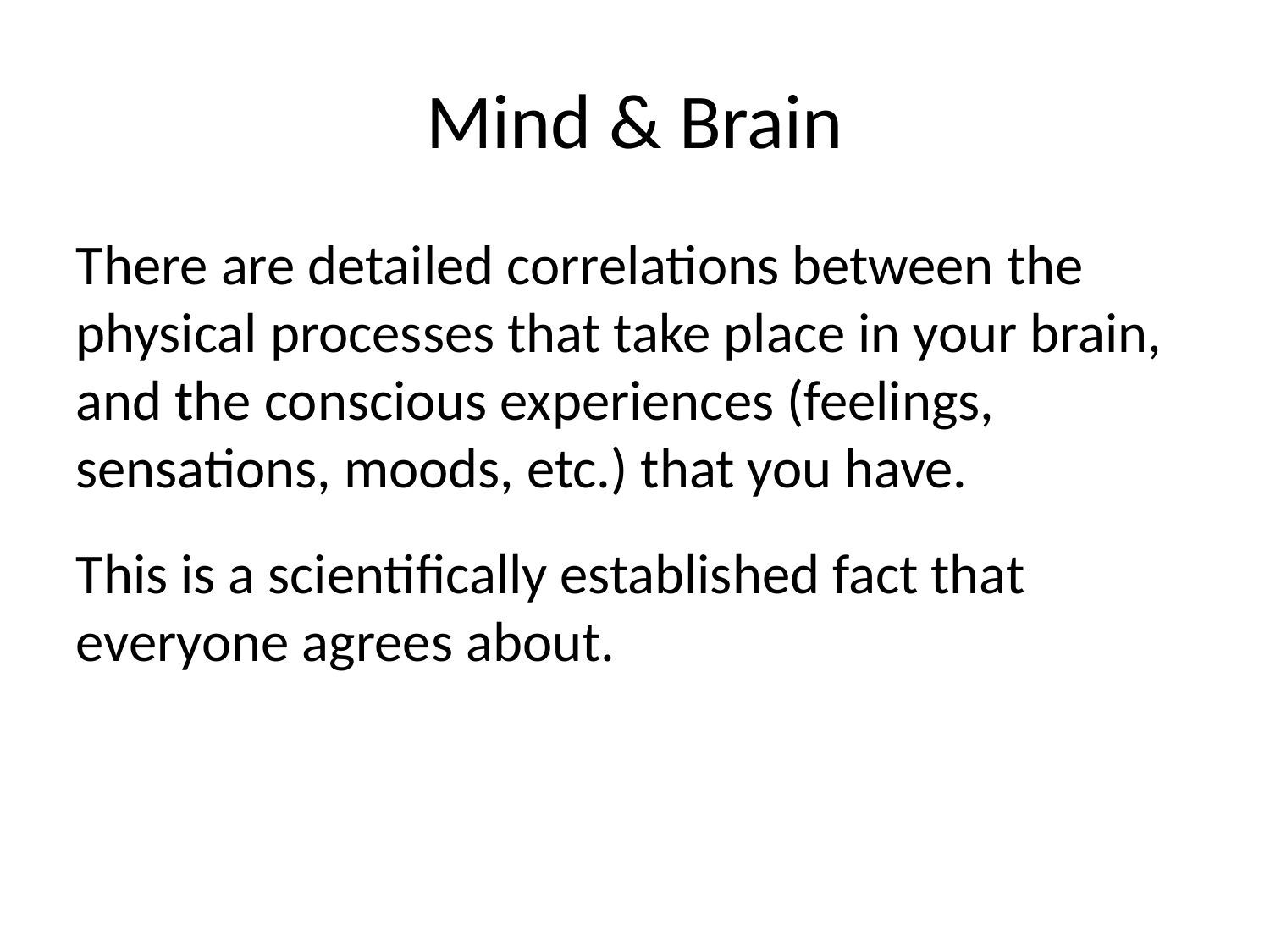

Mind & Brain
There are detailed correlations between the physical processes that take place in your brain, and the conscious experiences (feelings, sensations, moods, etc.) that you have.

This is a scientifically established fact that everyone agrees about.